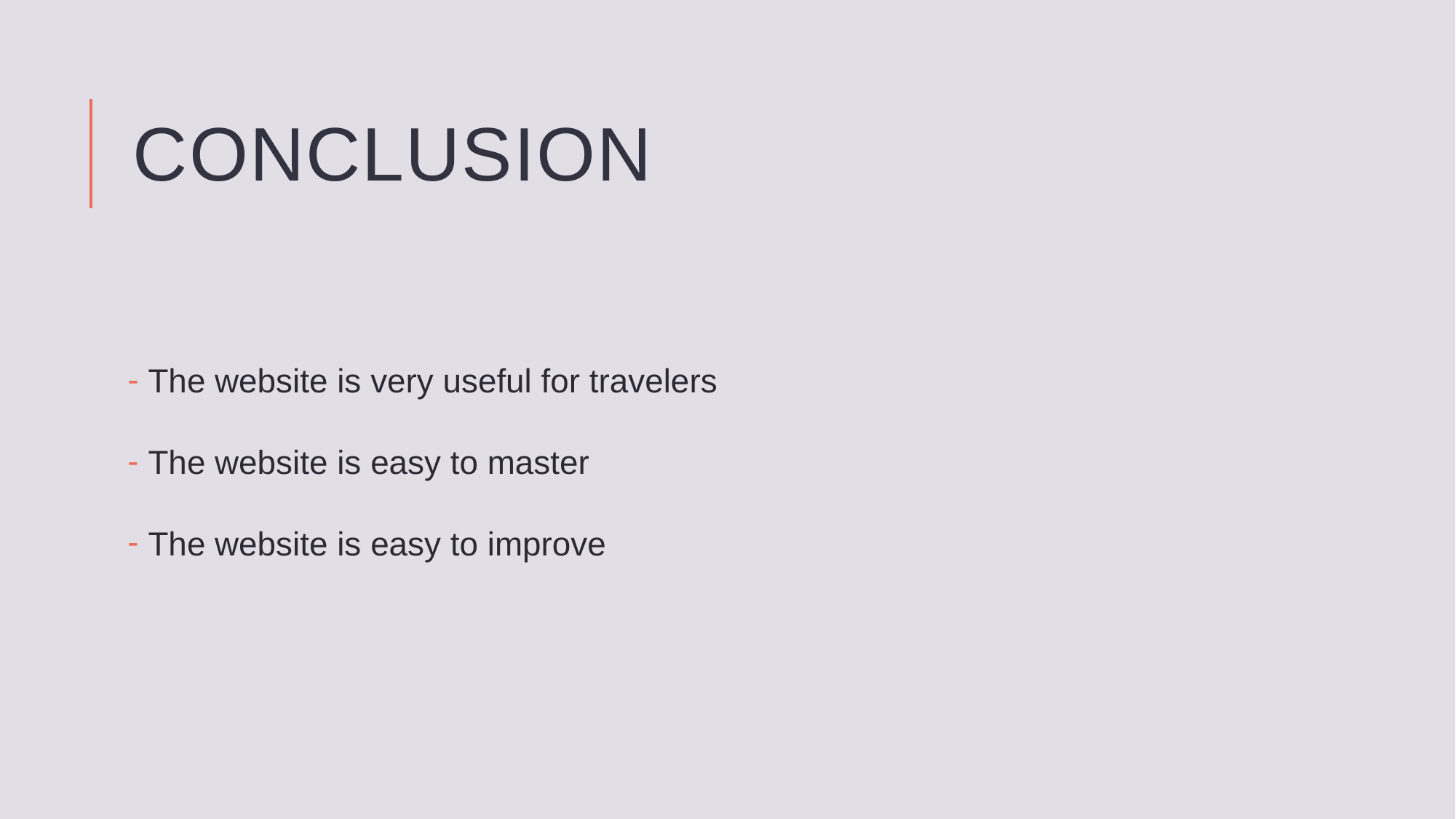

# Conclusion

 The website is very useful for travelers
 The website is easy to master
 The website is easy to improve